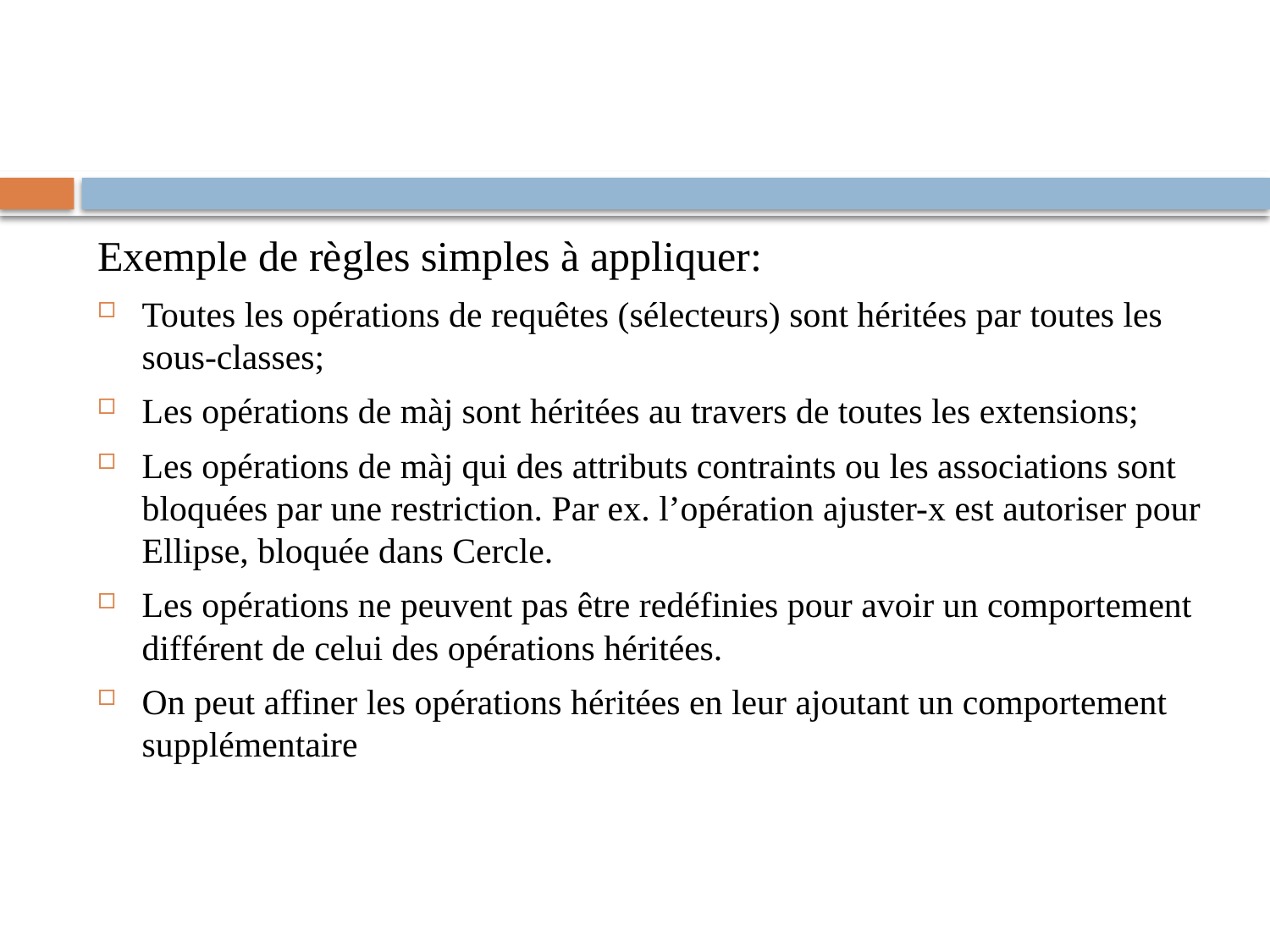

#
Exemple de règles simples à appliquer:
Toutes les opérations de requêtes (sélecteurs) sont héritées par toutes les sous-classes;
Les opérations de màj sont héritées au travers de toutes les extensions;
Les opérations de màj qui des attributs contraints ou les associations sont bloquées par une restriction. Par ex. l’opération ajuster-x est autoriser pour Ellipse, bloquée dans Cercle.
Les opérations ne peuvent pas être redéfinies pour avoir un comportement différent de celui des opérations héritées.
On peut affiner les opérations héritées en leur ajoutant un comportement supplémentaire